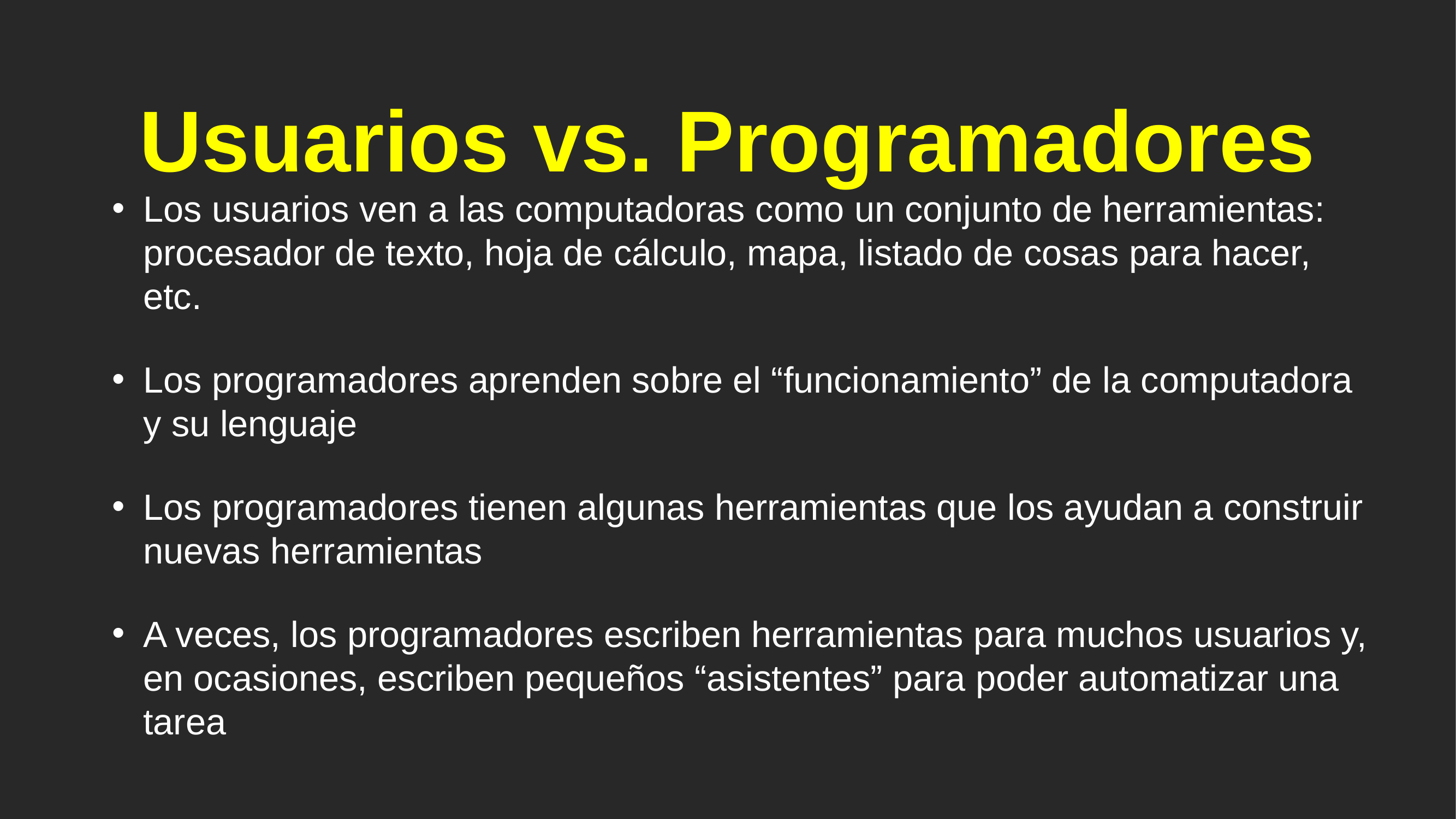

# Usuarios vs. Programadores
Los usuarios ven a las computadoras como un conjunto de herramientas: procesador de texto, hoja de cálculo, mapa, listado de cosas para hacer, etc.
Los programadores aprenden sobre el “funcionamiento” de la computadora y su lenguaje
Los programadores tienen algunas herramientas que los ayudan a construir nuevas herramientas
A veces, los programadores escriben herramientas para muchos usuarios y, en ocasiones, escriben pequeños “asistentes” para poder automatizar una tarea